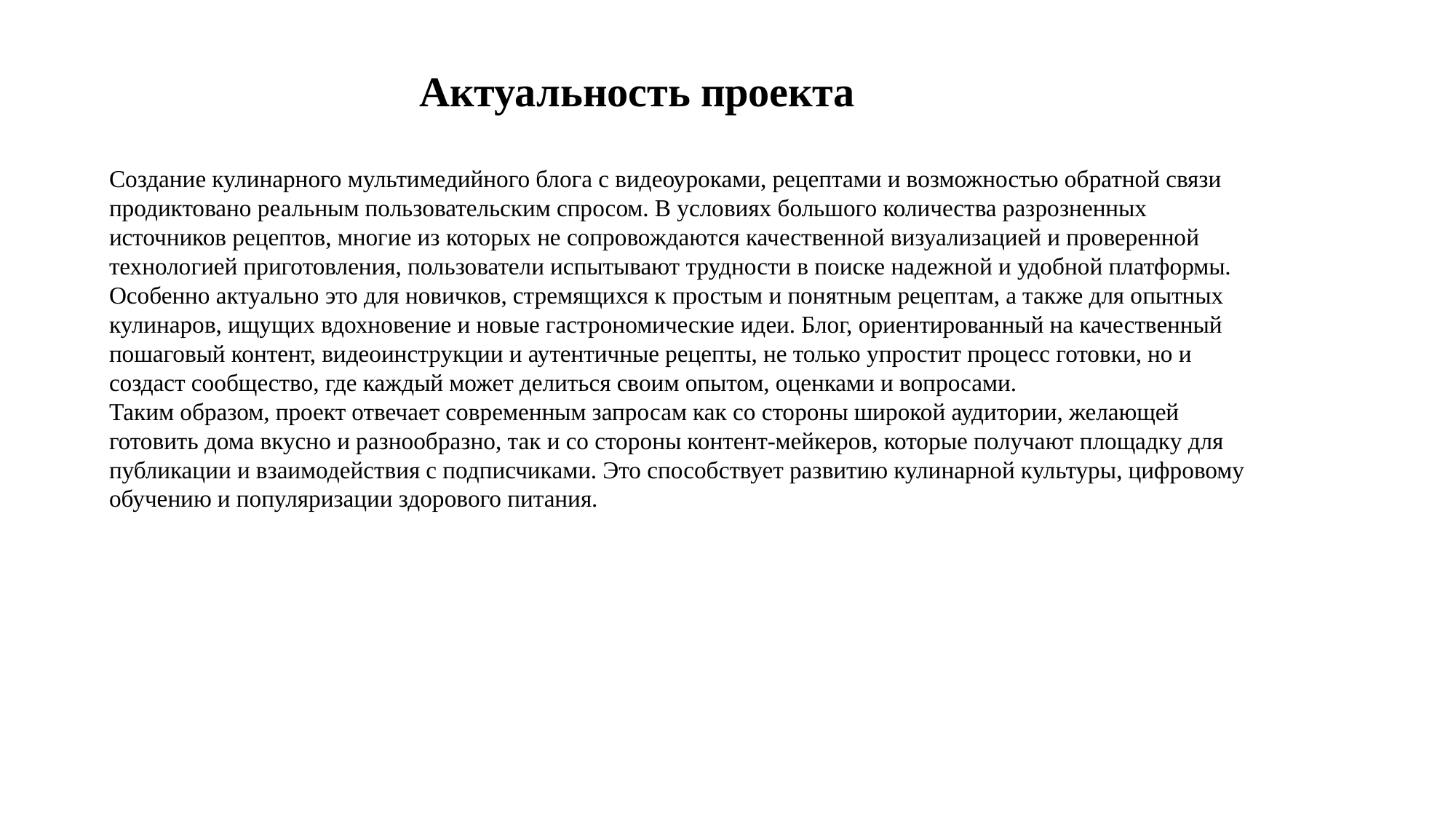

# Актуальность проекта
Создание кулинарного мультимедийного блога с видеоуроками, рецептами и возможностью обратной связи продиктовано реальным пользовательским спросом. В условиях большого количества разрозненных источников рецептов, многие из которых не сопровождаются качественной визуализацией и проверенной технологией приготовления, пользователи испытывают трудности в поиске надежной и удобной платформы.
Особенно актуально это для новичков, стремящихся к простым и понятным рецептам, а также для опытных кулинаров, ищущих вдохновение и новые гастрономические идеи. Блог, ориентированный на качественный пошаговый контент, видеоинструкции и аутентичные рецепты, не только упростит процесс готовки, но и создаст сообщество, где каждый может делиться своим опытом, оценками и вопросами.
Таким образом, проект отвечает современным запросам как со стороны широкой аудитории, желающей готовить дома вкусно и разнообразно, так и со стороны контент-мейкеров, которые получают площадку для публикации и взаимодействия с подписчиками. Это способствует развитию кулинарной культуры, цифровому обучению и популяризации здорового питания.